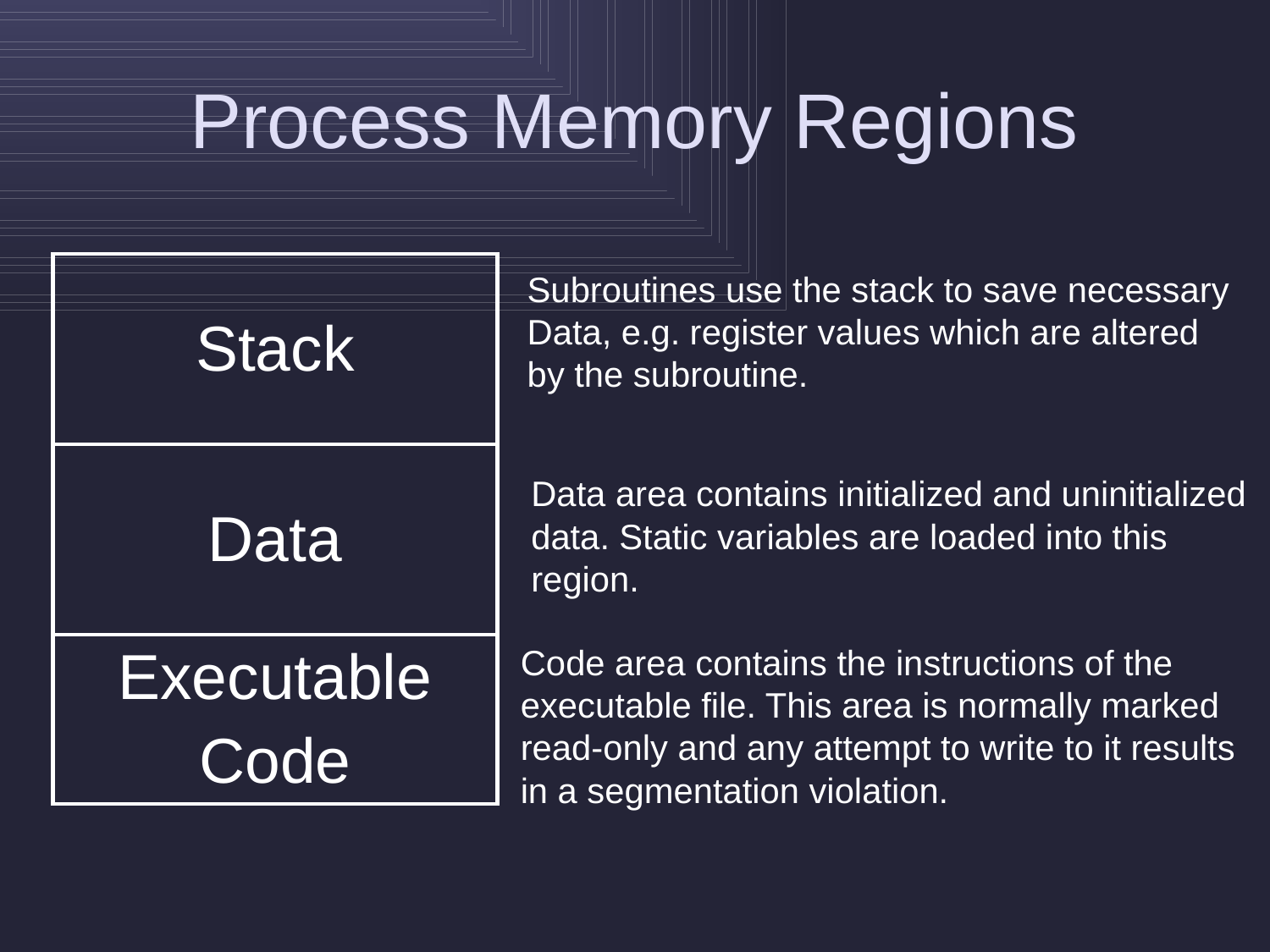

# Process Memory Regions
| Stack |
| --- |
Subroutines use the stack to save necessary
Data, e.g. register values which are altered
by the subroutine.
| Data |
| --- |
Data area contains initialized and uninitialized data. Static variables are loaded into this region.

| Executable Code |
| --- |
Code area contains the instructions of the executable file. This area is normally marked read-only and any attempt to write to it results in a segmentation violation.